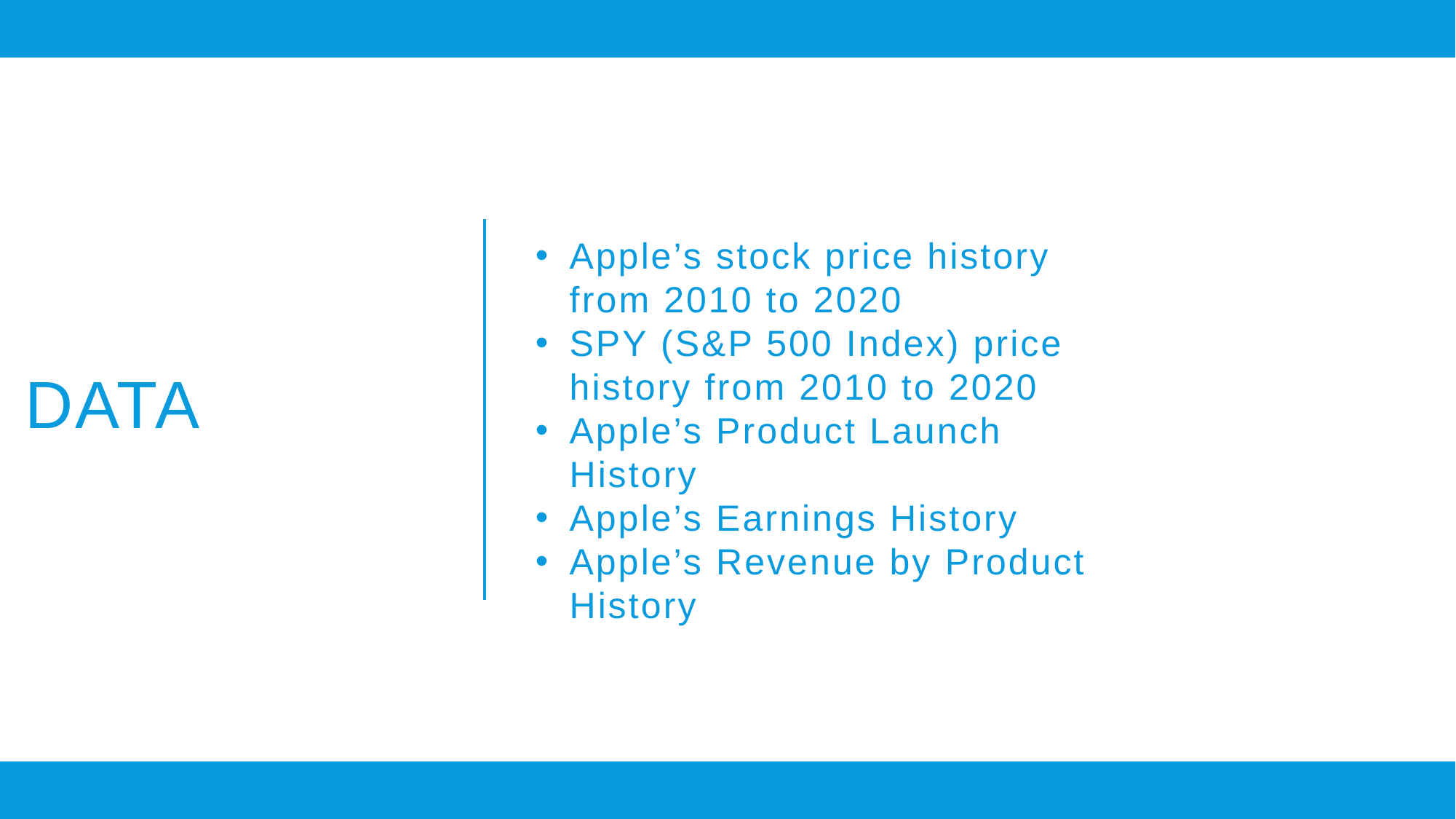

Apple’s stock price history from 2010 to 2020
SPY (S&P 500 Index) price history from 2010 to 2020
Apple’s Product Launch History
Apple’s Earnings History
Apple’s Revenue by Product History

# Data